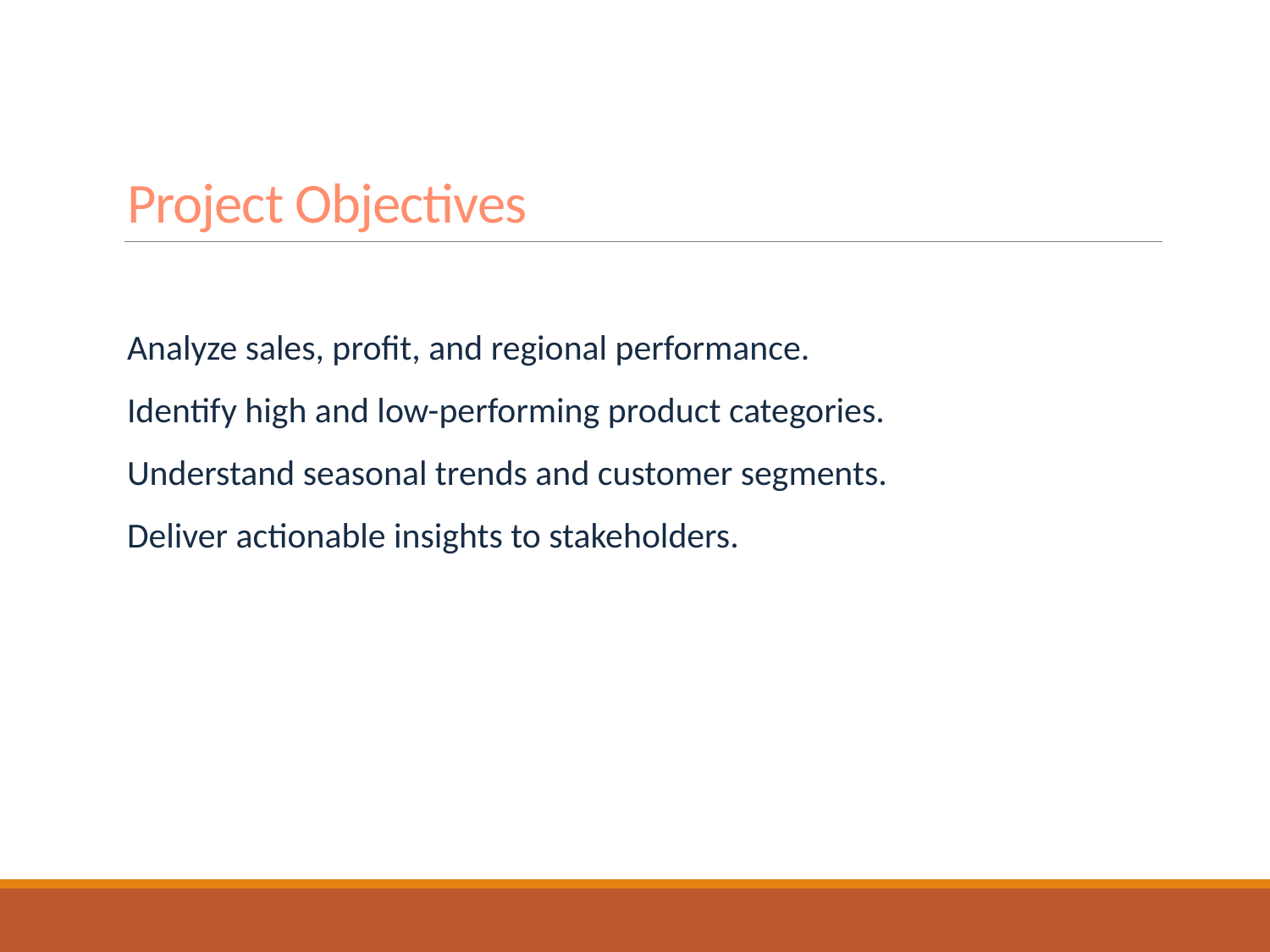

# Project Objectives

Analyze sales, profit, and regional performance.
Identify high and low-performing product categories.
Understand seasonal trends and customer segments.
Deliver actionable insights to stakeholders.